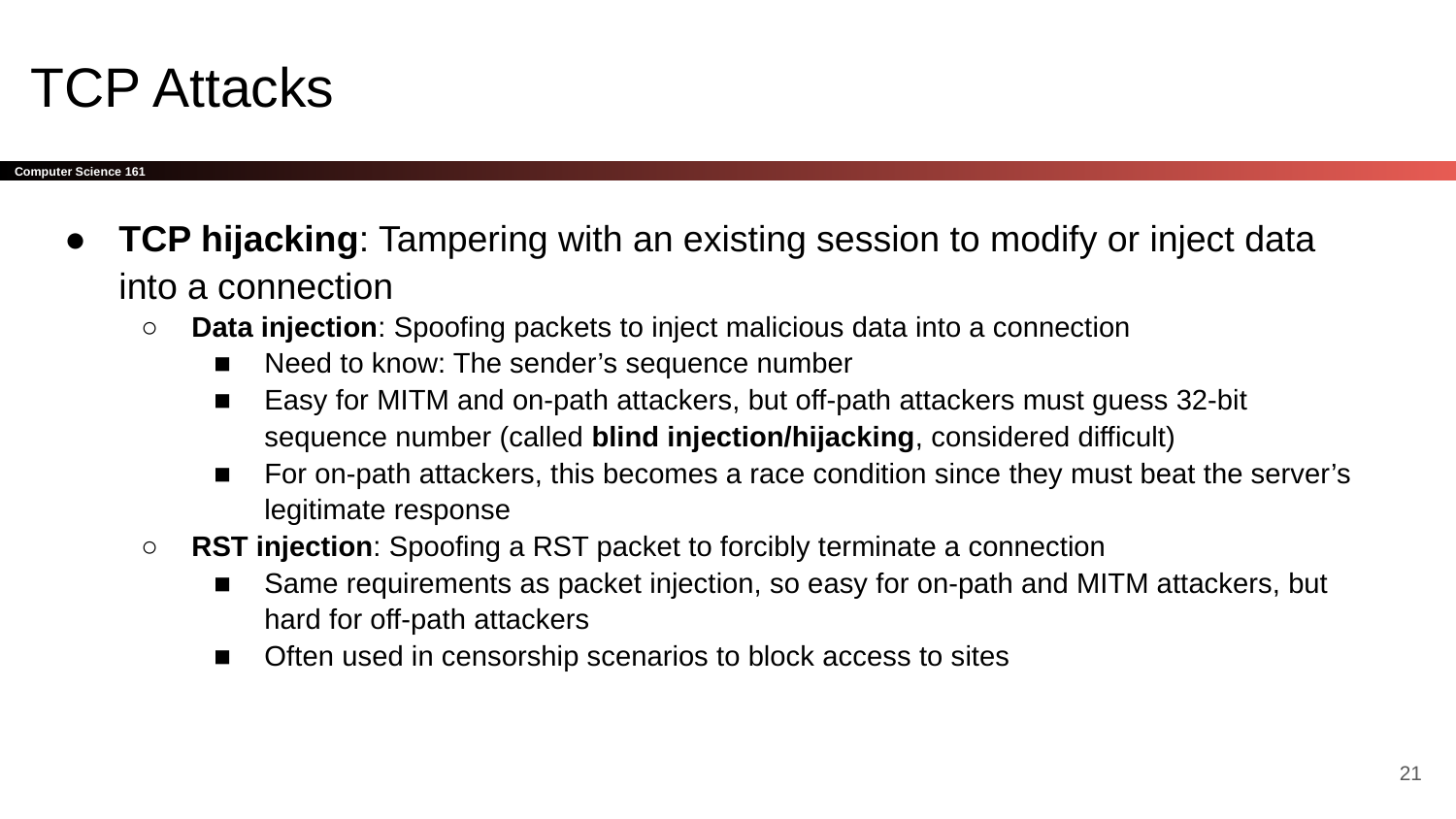

# TCP Attacks
TCP hijacking: Tampering with an existing session to modify or inject data into a connection
Data injection: Spoofing packets to inject malicious data into a connection
Need to know: The sender’s sequence number
Easy for MITM and on-path attackers, but off-path attackers must guess 32-bit sequence number (called blind injection/hijacking, considered difficult)
For on-path attackers, this becomes a race condition since they must beat the server’s legitimate response
RST injection: Spoofing a RST packet to forcibly terminate a connection
Same requirements as packet injection, so easy for on-path and MITM attackers, but hard for off-path attackers
Often used in censorship scenarios to block access to sites
21